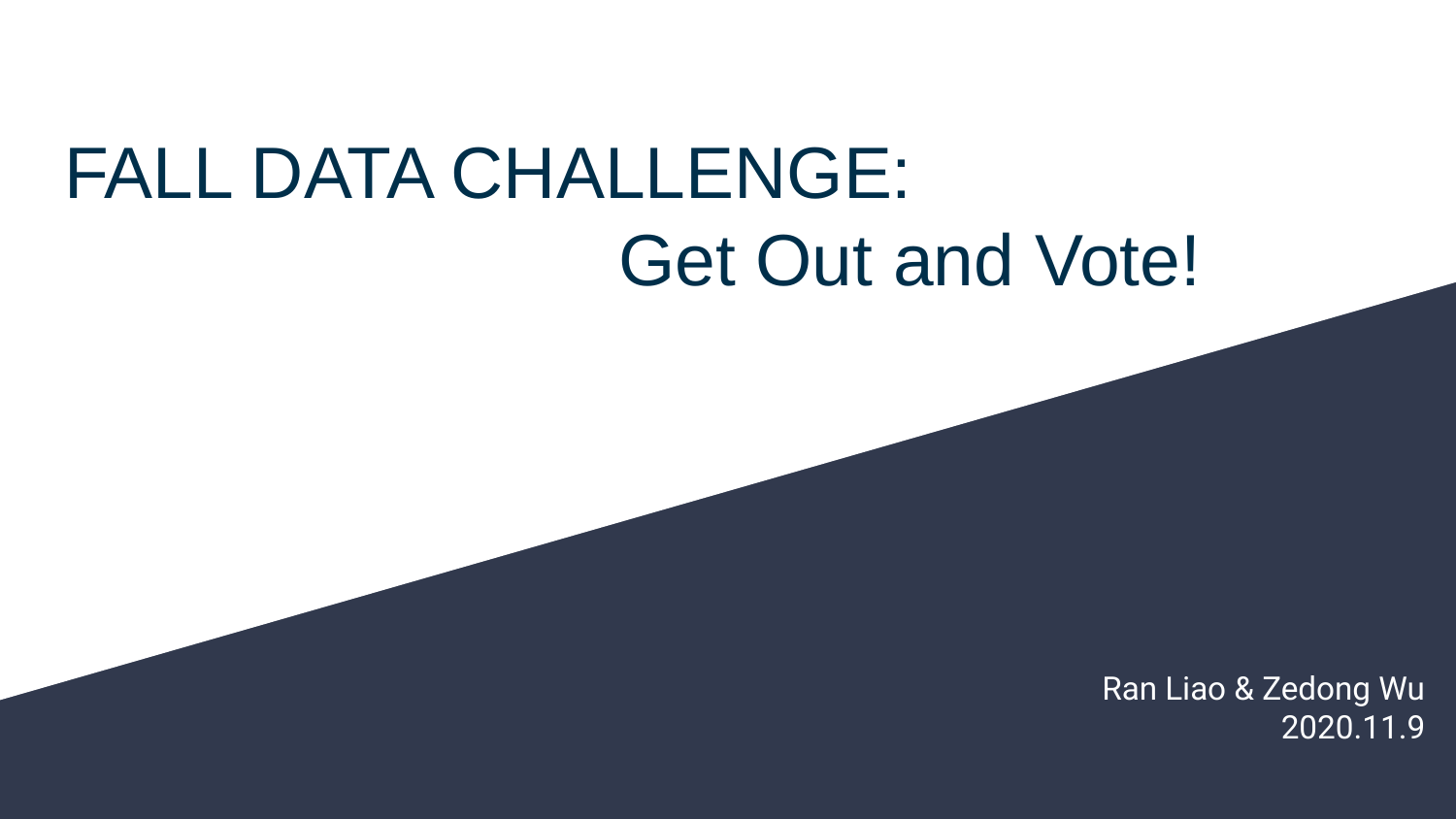

# FALL DATA CHALLENGE:
Get Out and Vote!
Ran Liao & Zedong Wu
2020.11.9